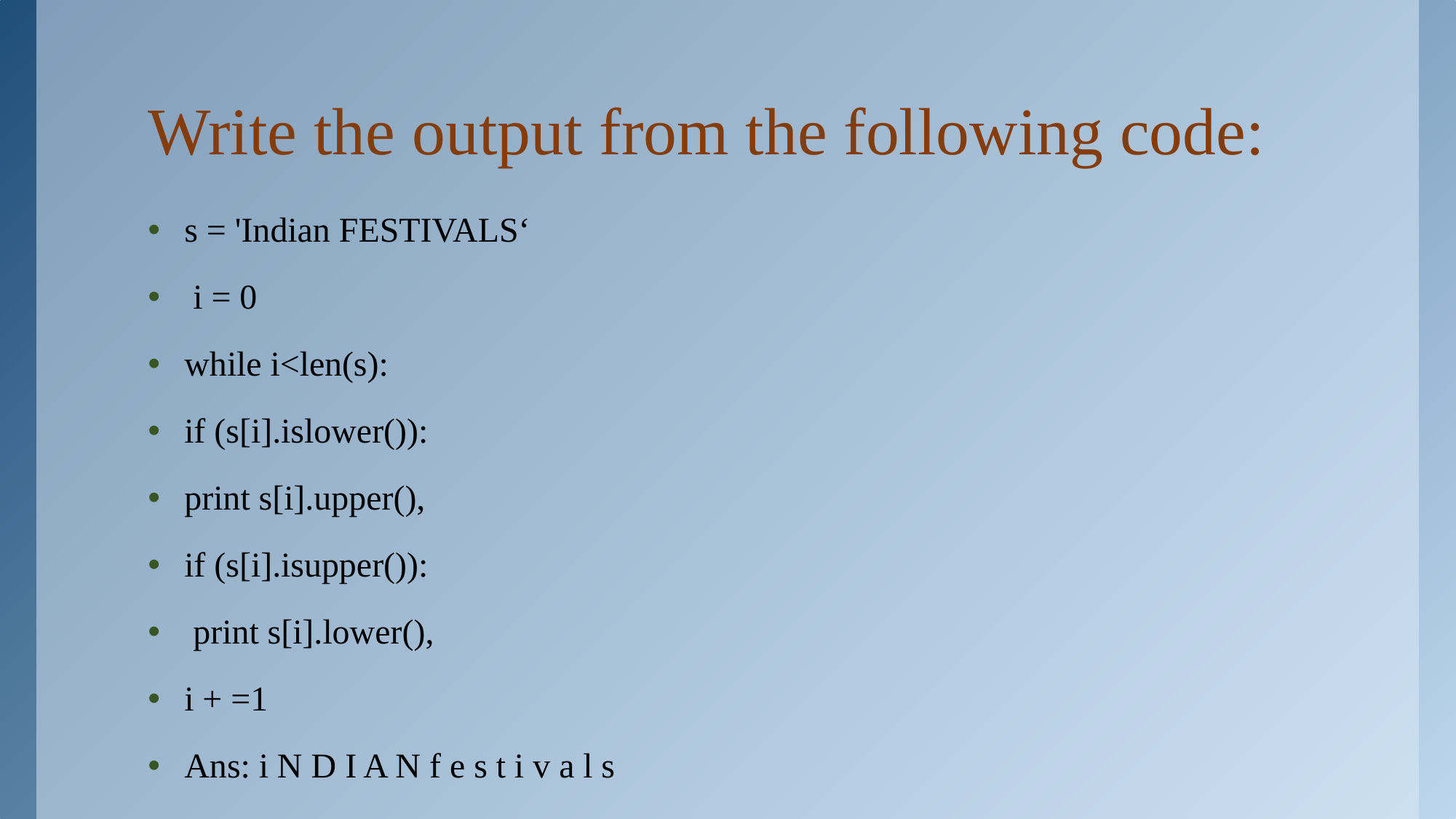

# Write the output from the following code:
s = 'Indian FESTIVALS‘
 i = 0
while i<len(s):
if (s[i].islower()):
print s[i].upper(),
if (s[i].isupper()):
 print s[i].lower(),
i + =1
Ans: i N D I A N f e s t i v a l s